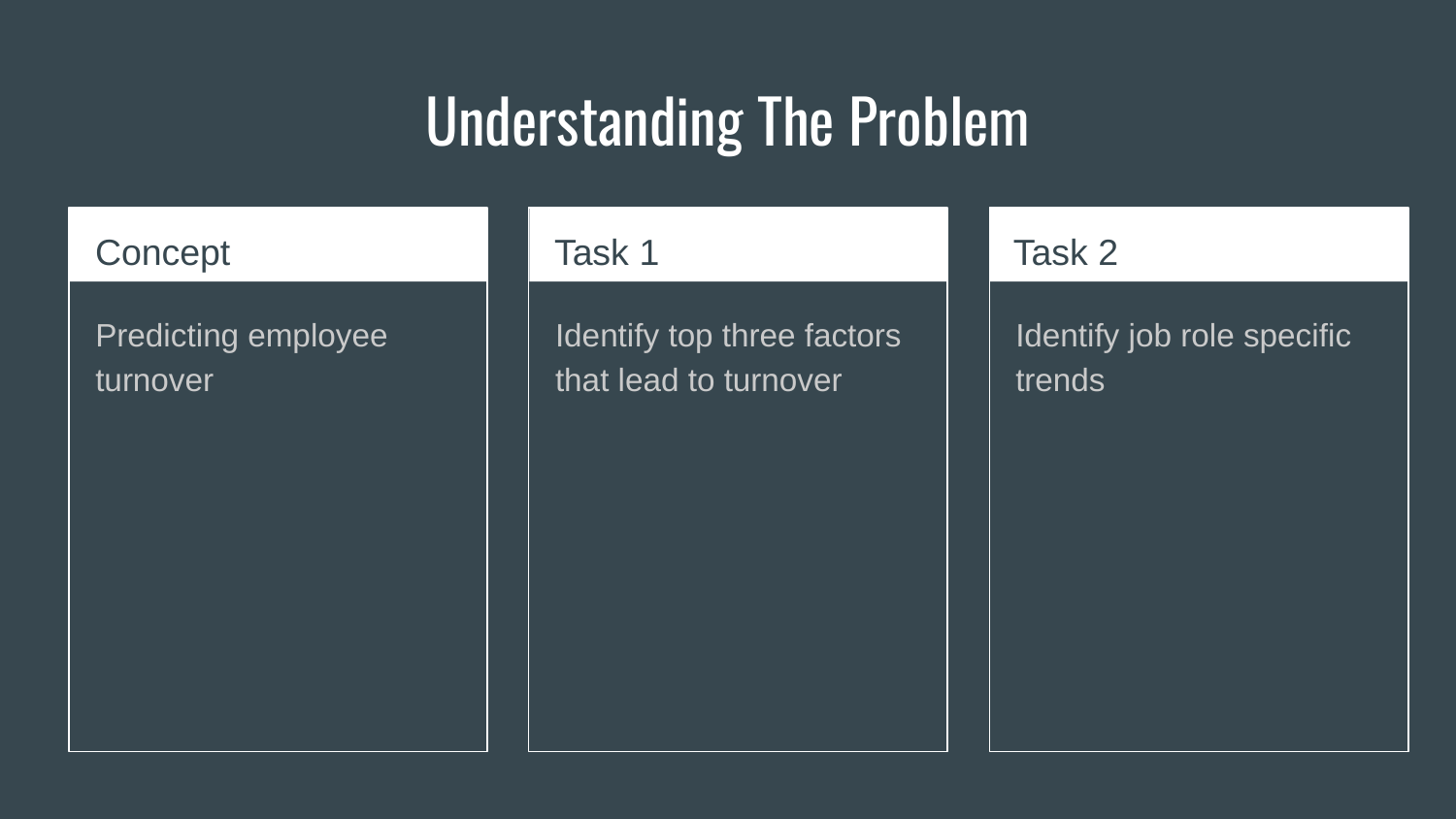

# Understanding The Problem

Concept

Task 1

Task 2
Predicting employee turnover

Identify top three factors that lead to turnover

Identify job role specific trends